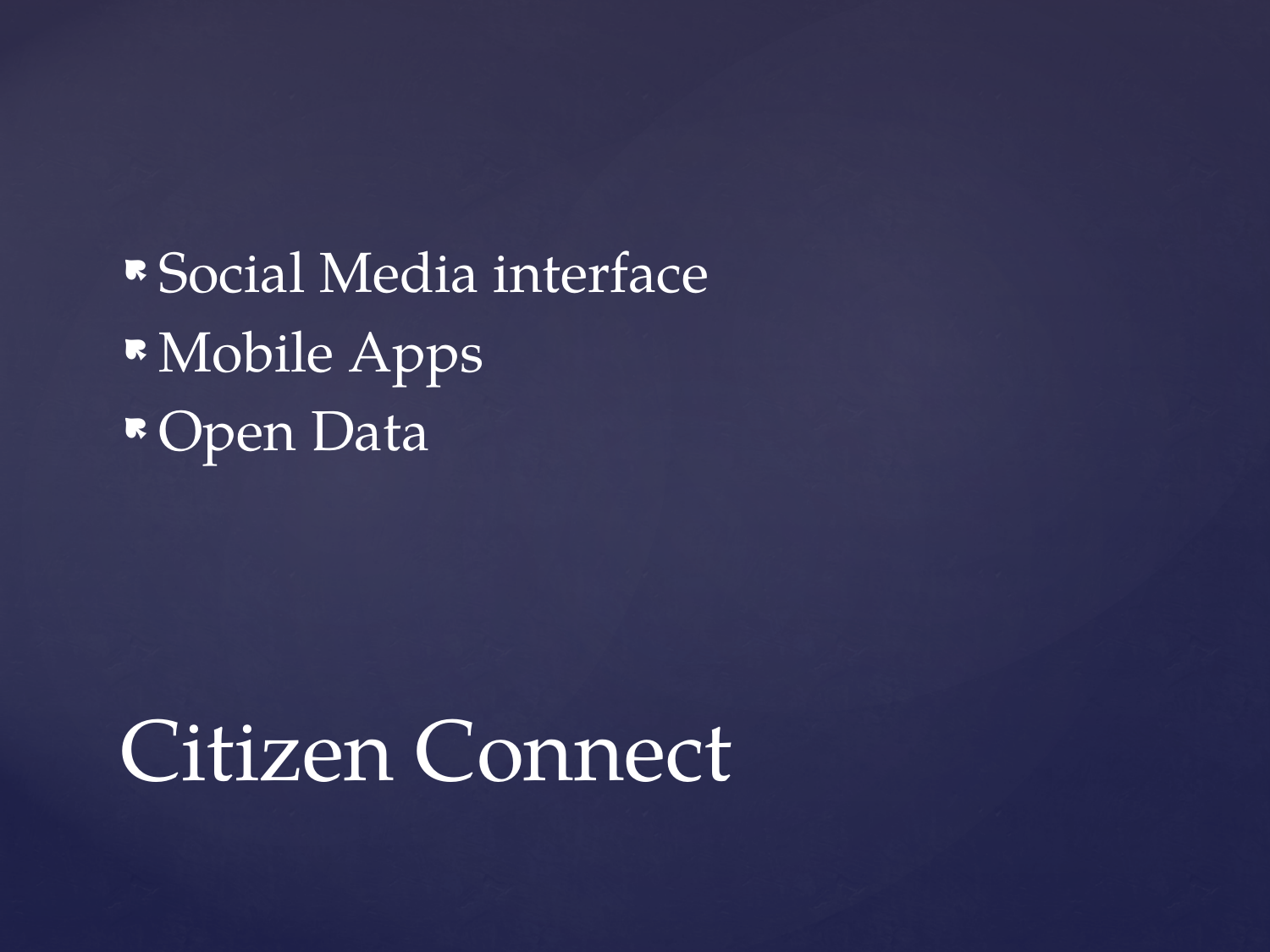

Social Media interface
Mobile Apps
Open Data
# Citizen Connect